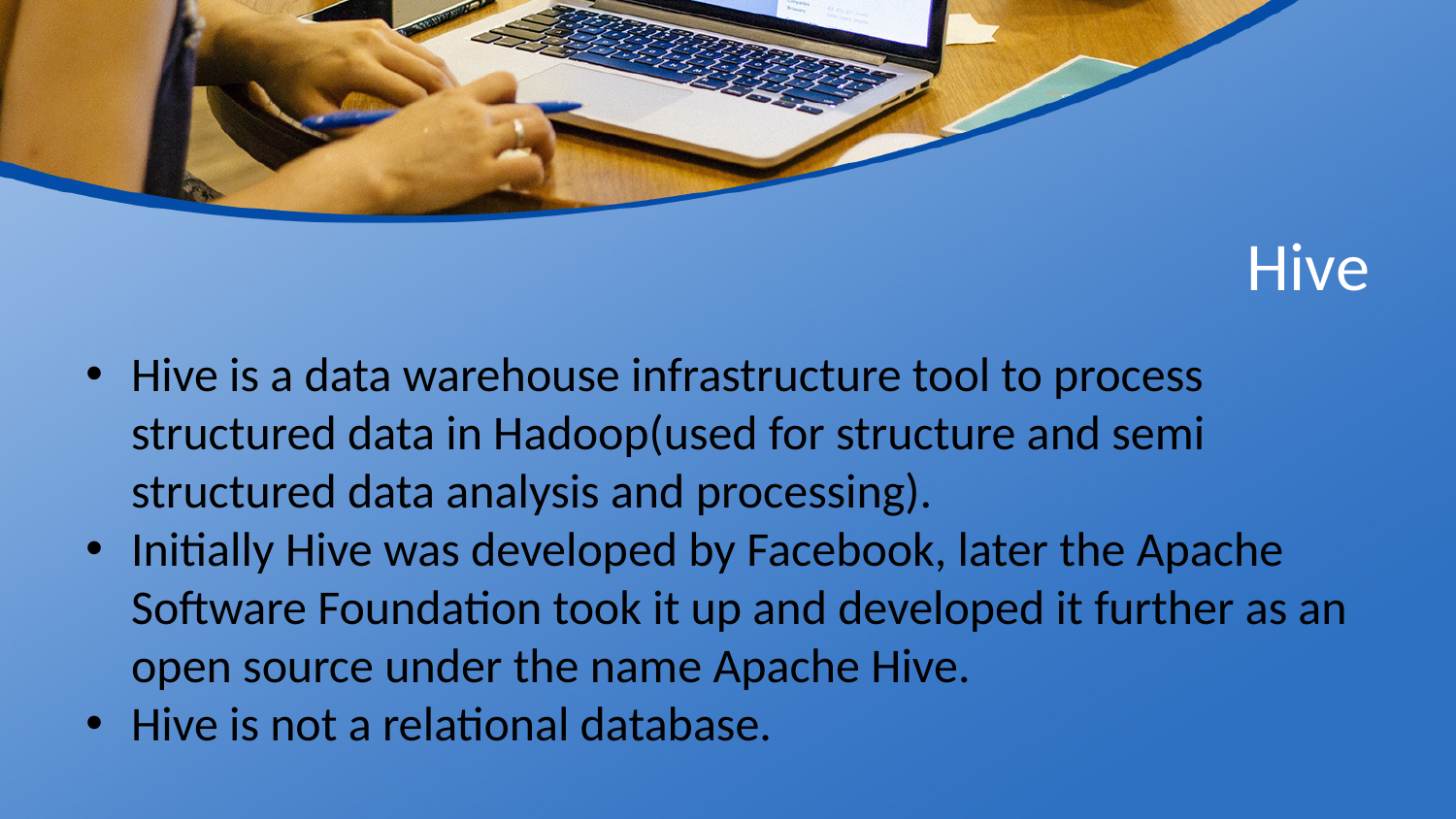

# Hive
Hive is a data warehouse infrastructure tool to process structured data in Hadoop(used for structure and semi structured data analysis and processing).
Initially Hive was developed by Facebook, later the Apache Software Foundation took it up and developed it further as an open source under the name Apache Hive.
Hive is not a relational database.